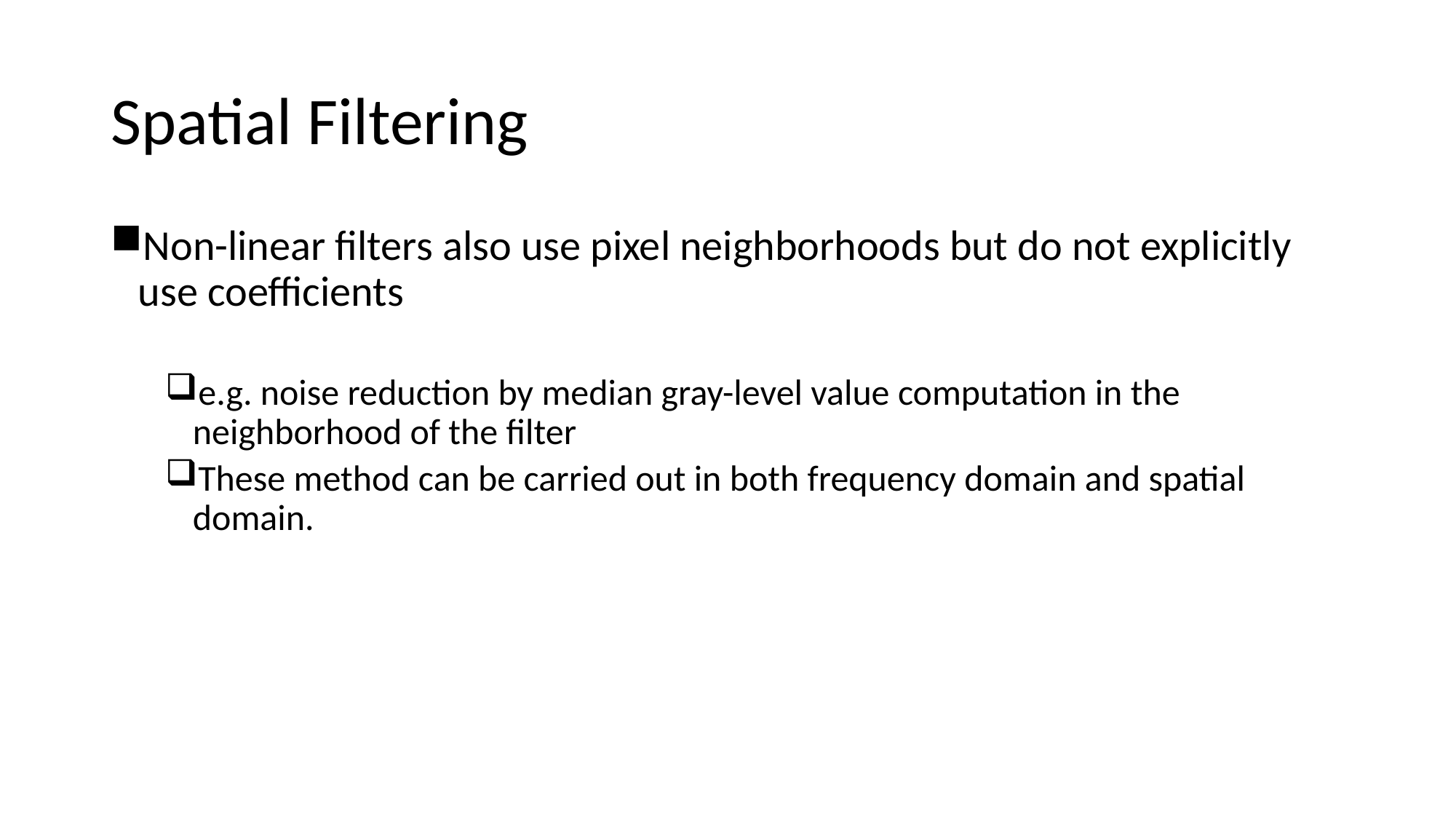

# Spatial Filtering
Non-linear filters also use pixel neighborhoods but do not explicitly use coefficients

e.g. noise reduction by median gray-level value computation in the neighborhood of the filter
These method can be carried out in both frequency domain and spatial domain.